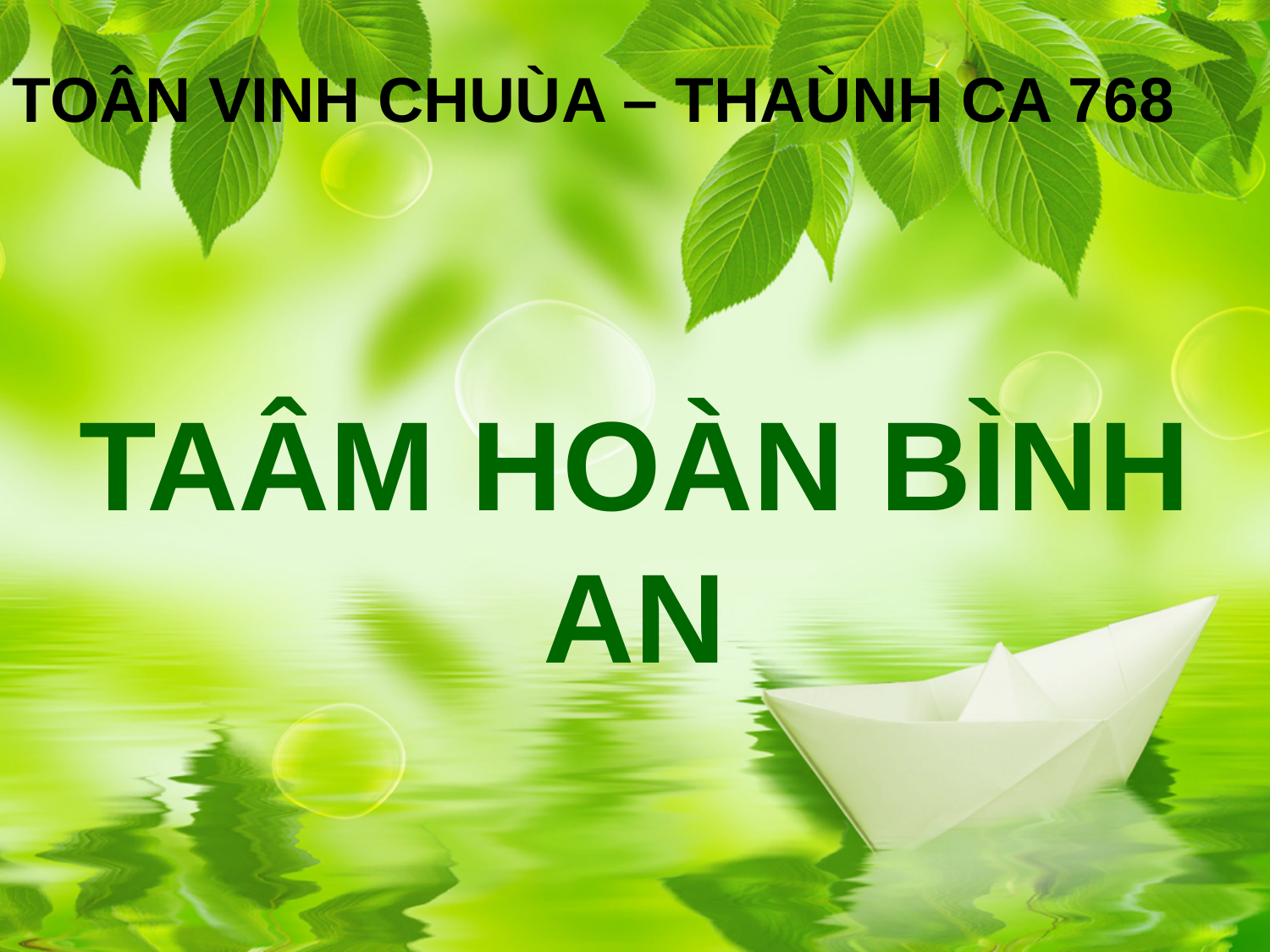

TOÂN VINH CHUÙA – THAÙNH CA 768
TAÂM HOÀN BÌNH AN